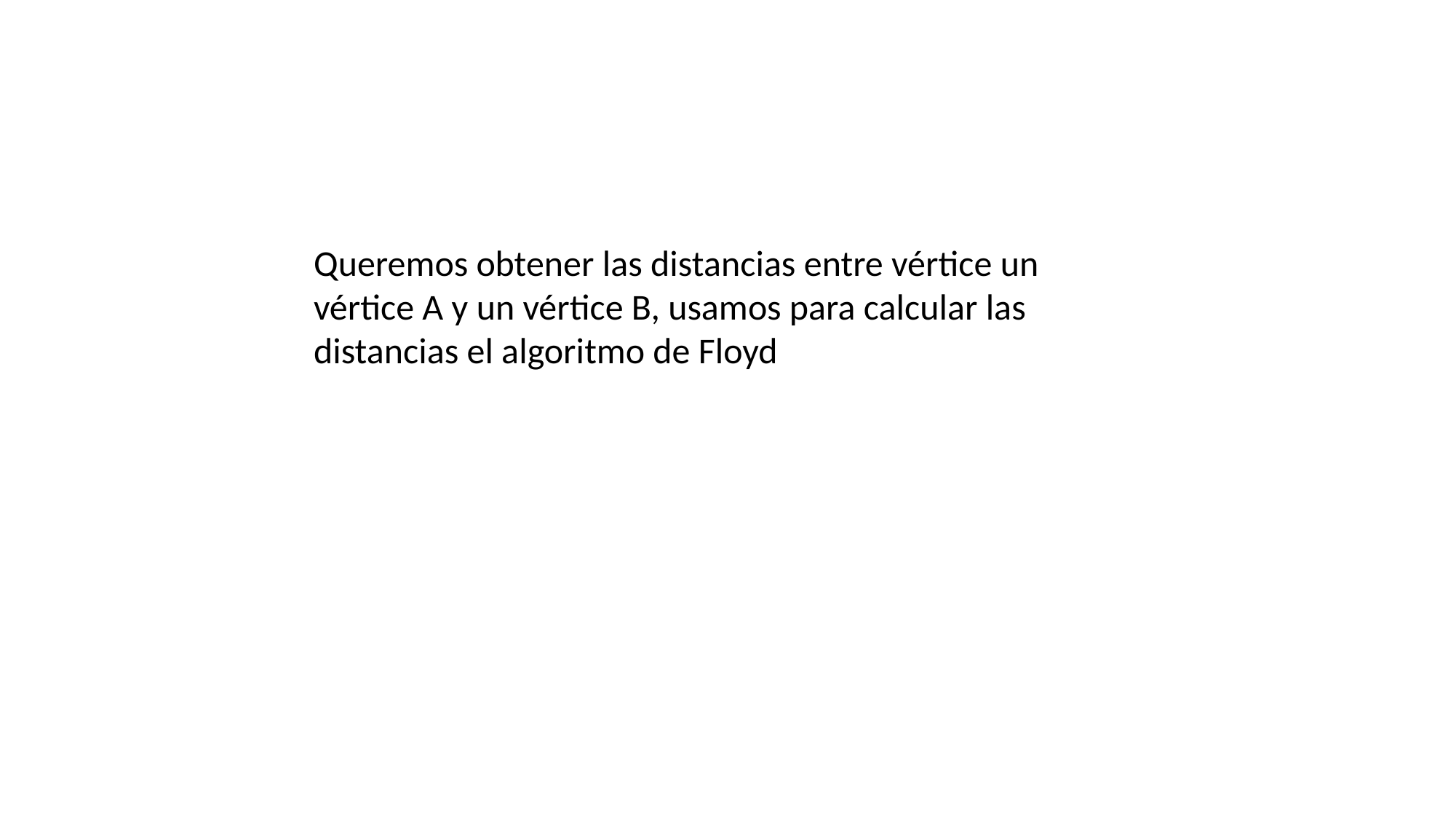

Queremos obtener las distancias entre vértice un vértice A y un vértice B, usamos para calcular las distancias el algoritmo de Floyd